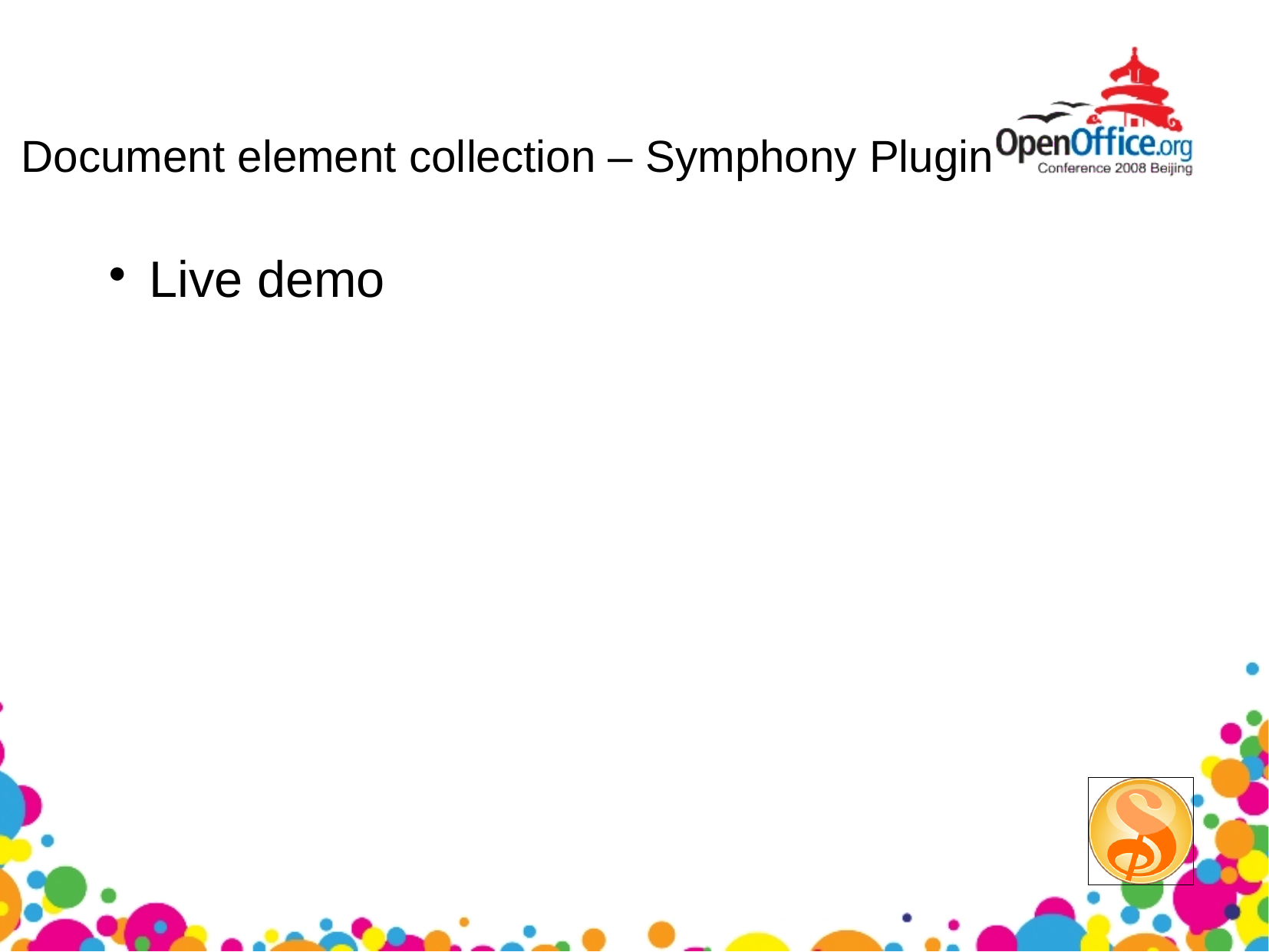

Document element collection – Symphony Plugin
Live demo